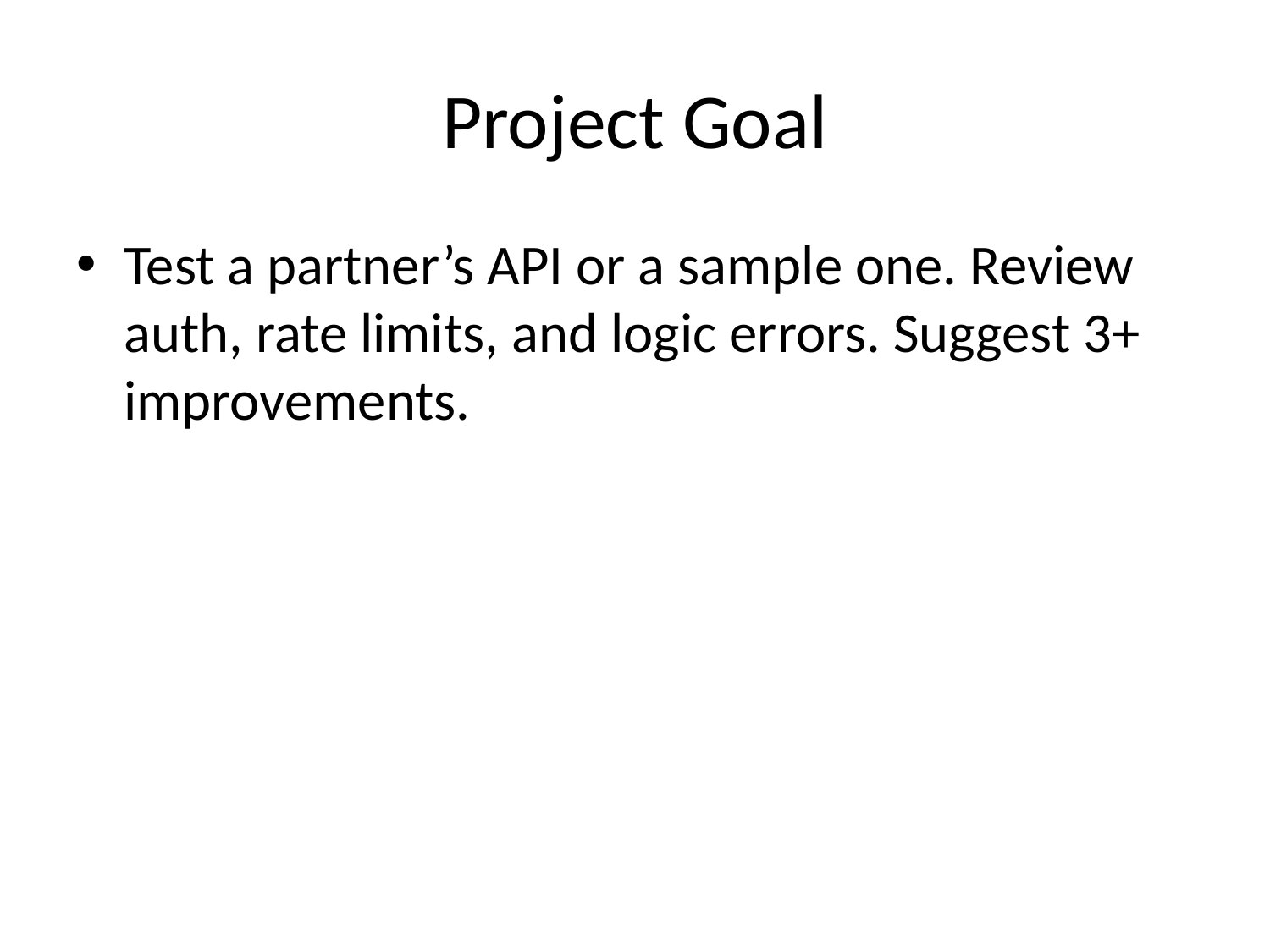

# Project Goal
Test a partner’s API or a sample one. Review auth, rate limits, and logic errors. Suggest 3+ improvements.